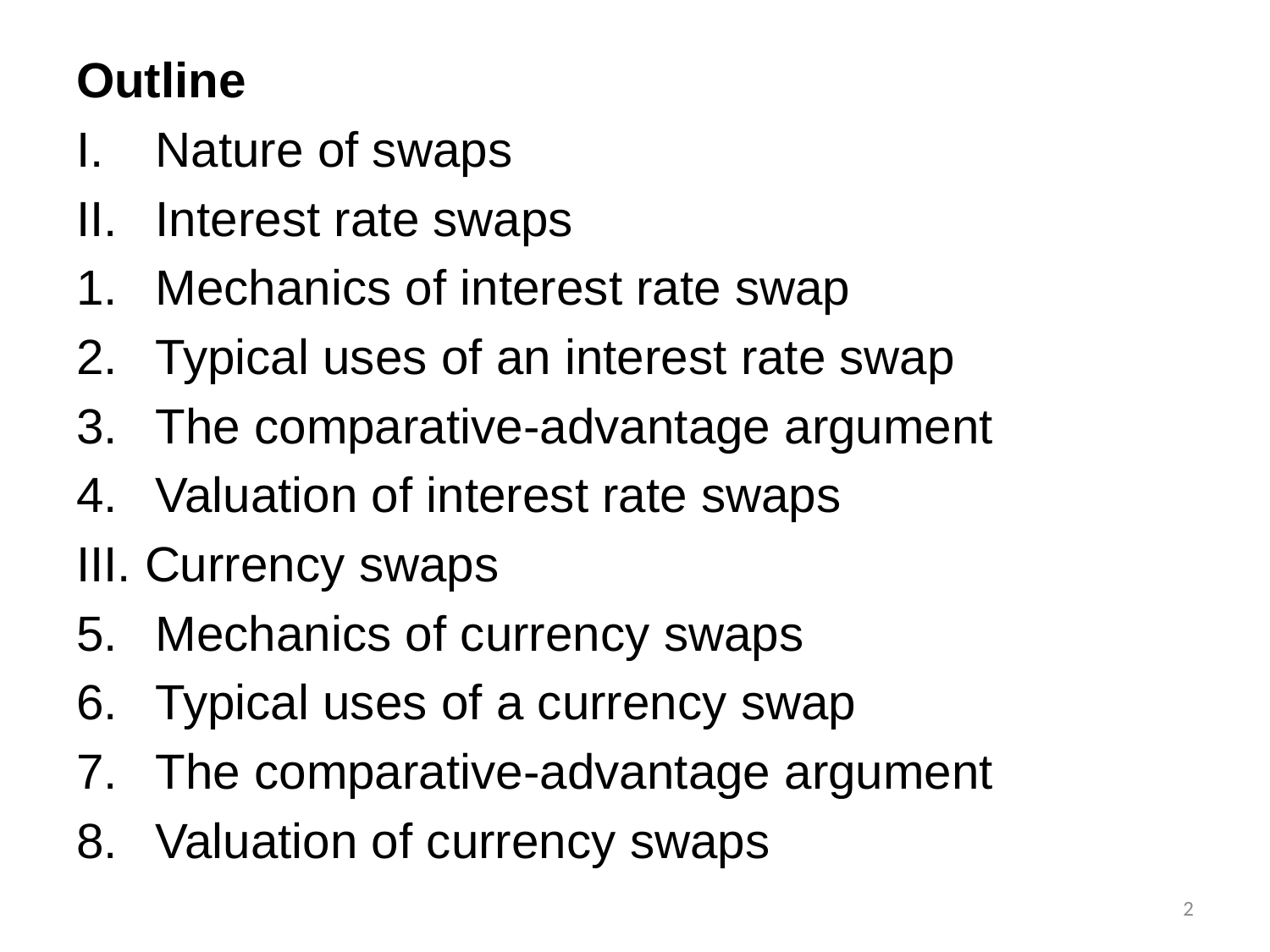

Outline
Nature of swaps
Interest rate swaps
Mechanics of interest rate swap
Typical uses of an interest rate swap
The comparative-advantage argument
Valuation of interest rate swaps
III. Currency swaps
Mechanics of currency swaps
Typical uses of a currency swap
The comparative-advantage argument
Valuation of currency swaps
2